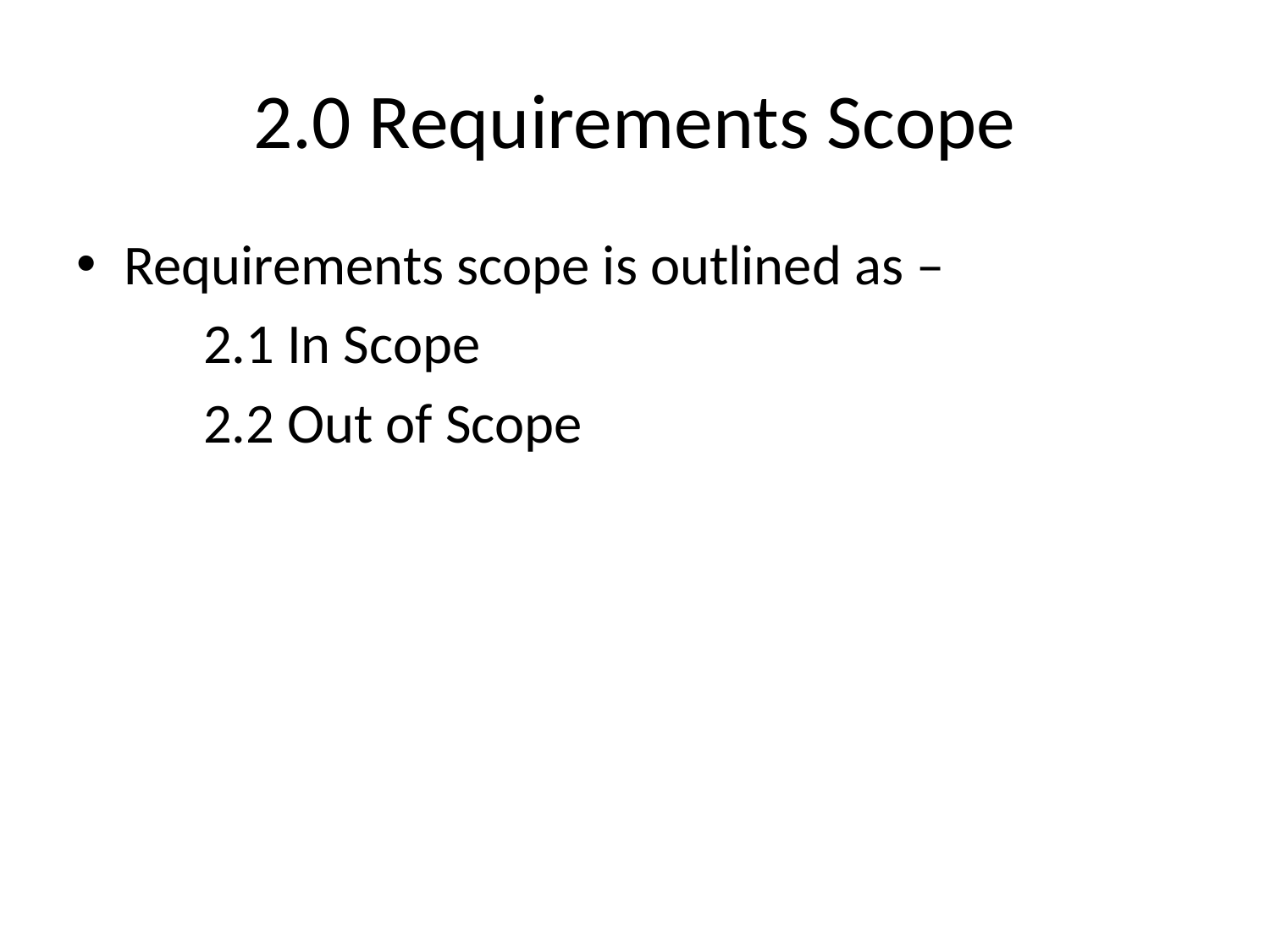

# 2.0 Requirements Scope
Requirements scope is outlined as –
	2.1 In Scope
	2.2 Out of Scope